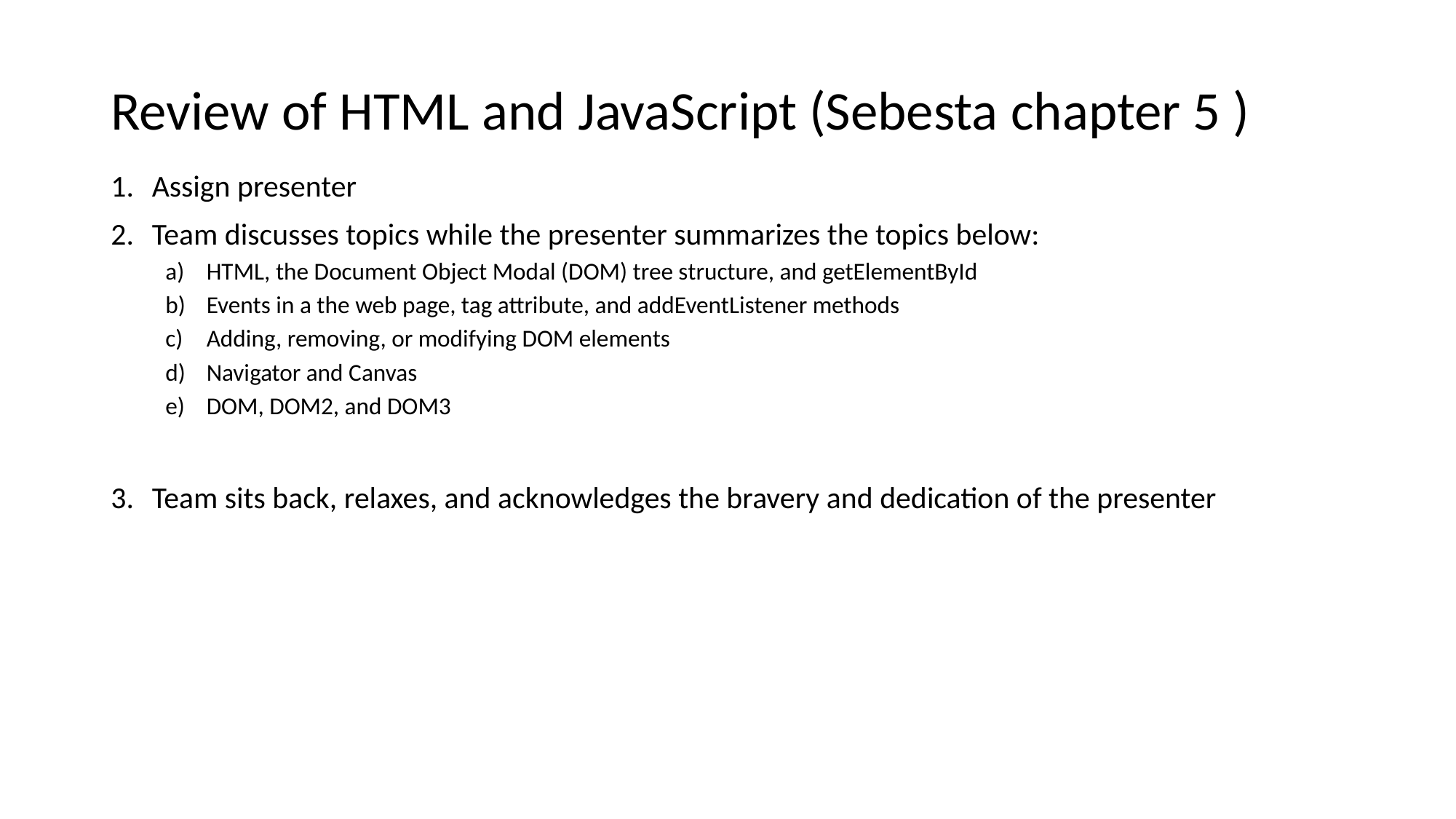

# Review of HTML and JavaScript (Sebesta chapter 5 )
Assign presenter
Team discusses topics while the presenter summarizes the topics below:
HTML, the Document Object Modal (DOM) tree structure, and getElementById
Events in a the web page, tag attribute, and addEventListener methods
Adding, removing, or modifying DOM elements
Navigator and Canvas
DOM, DOM2, and DOM3

Team sits back, relaxes, and acknowledges the bravery and dedication of the presenter